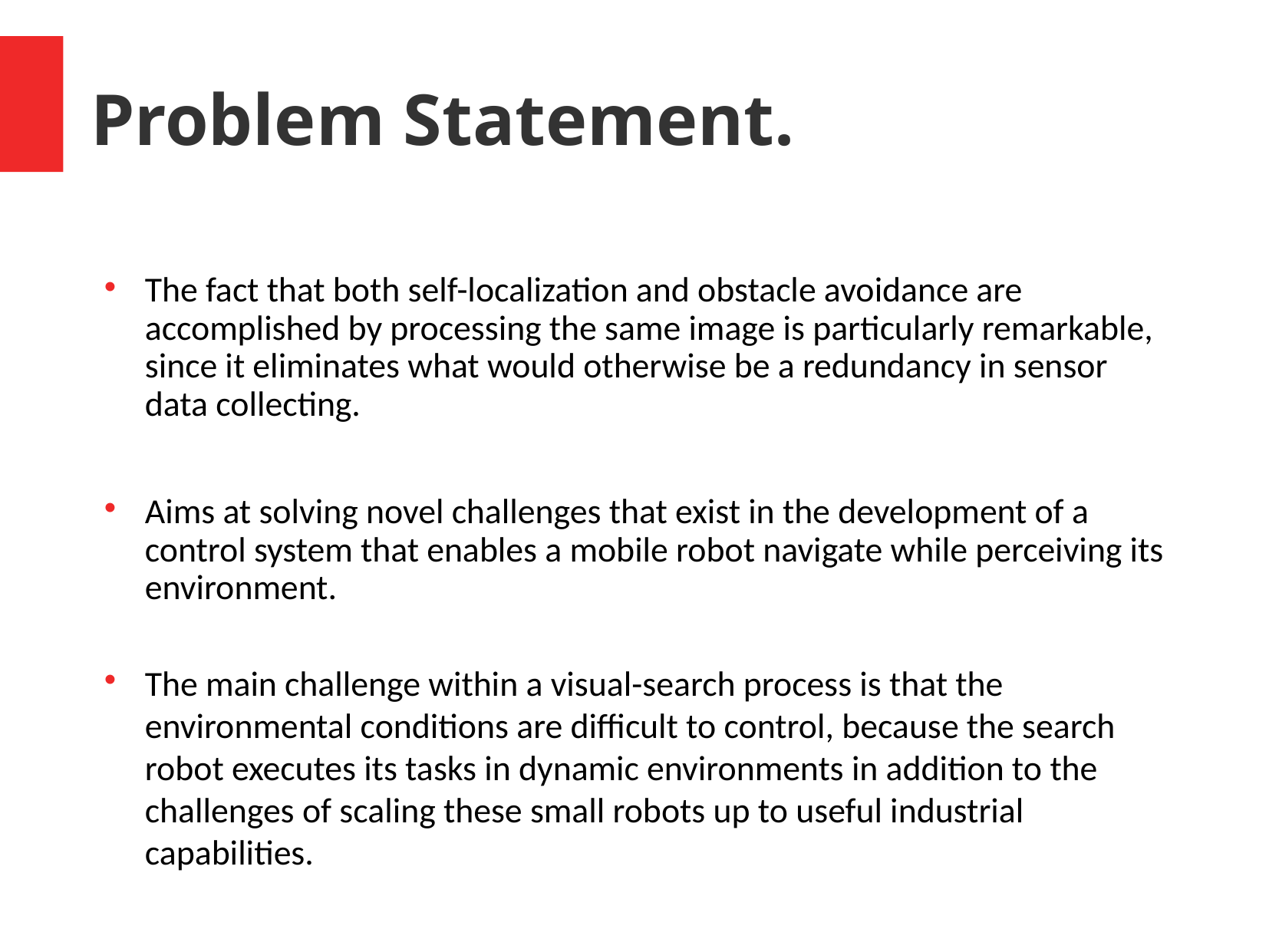

Problem Statement.
The fact that both self-localization and obstacle avoidance are accomplished by processing the same image is particularly remarkable, since it eliminates what would otherwise be a redundancy in sensor data collecting.

Aims at solving novel challenges that exist in the development of a control system that enables a mobile robot navigate while perceiving its environment.

The main challenge within a visual-search process is that the environmental conditions are difficult to control, because the search robot executes its tasks in dynamic environments in addition to the  challenges of scaling these small robots up to useful industrial capabilities.